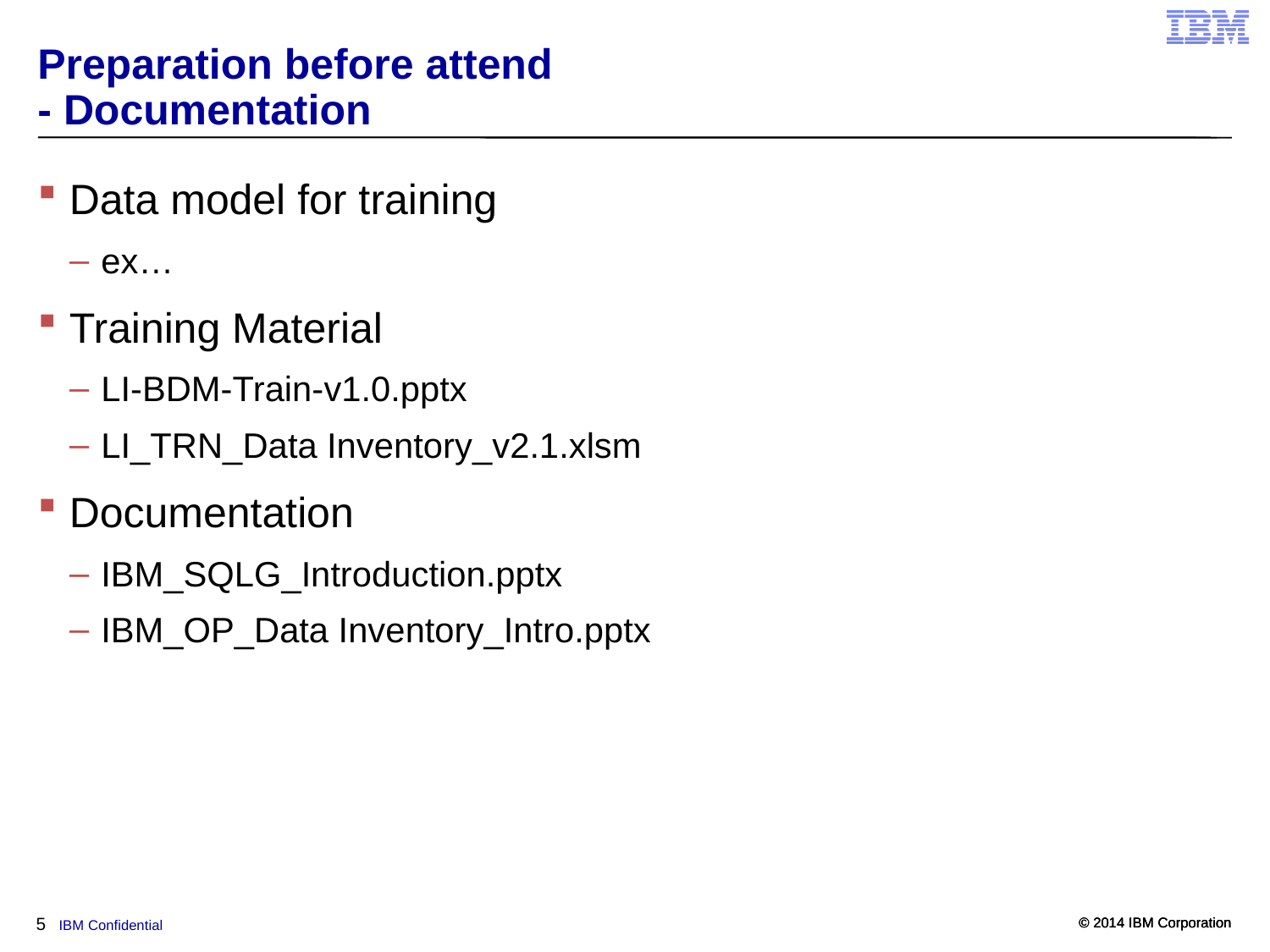

# Preparation before attend - Documentation
Data model for training
ex…
Training Material
LI-BDM-Train-v1.0.pptx
LI_TRN_Data Inventory_v2.1.xlsm
Documentation
IBM_SQLG_Introduction.pptx
IBM_OP_Data Inventory_Intro.pptx